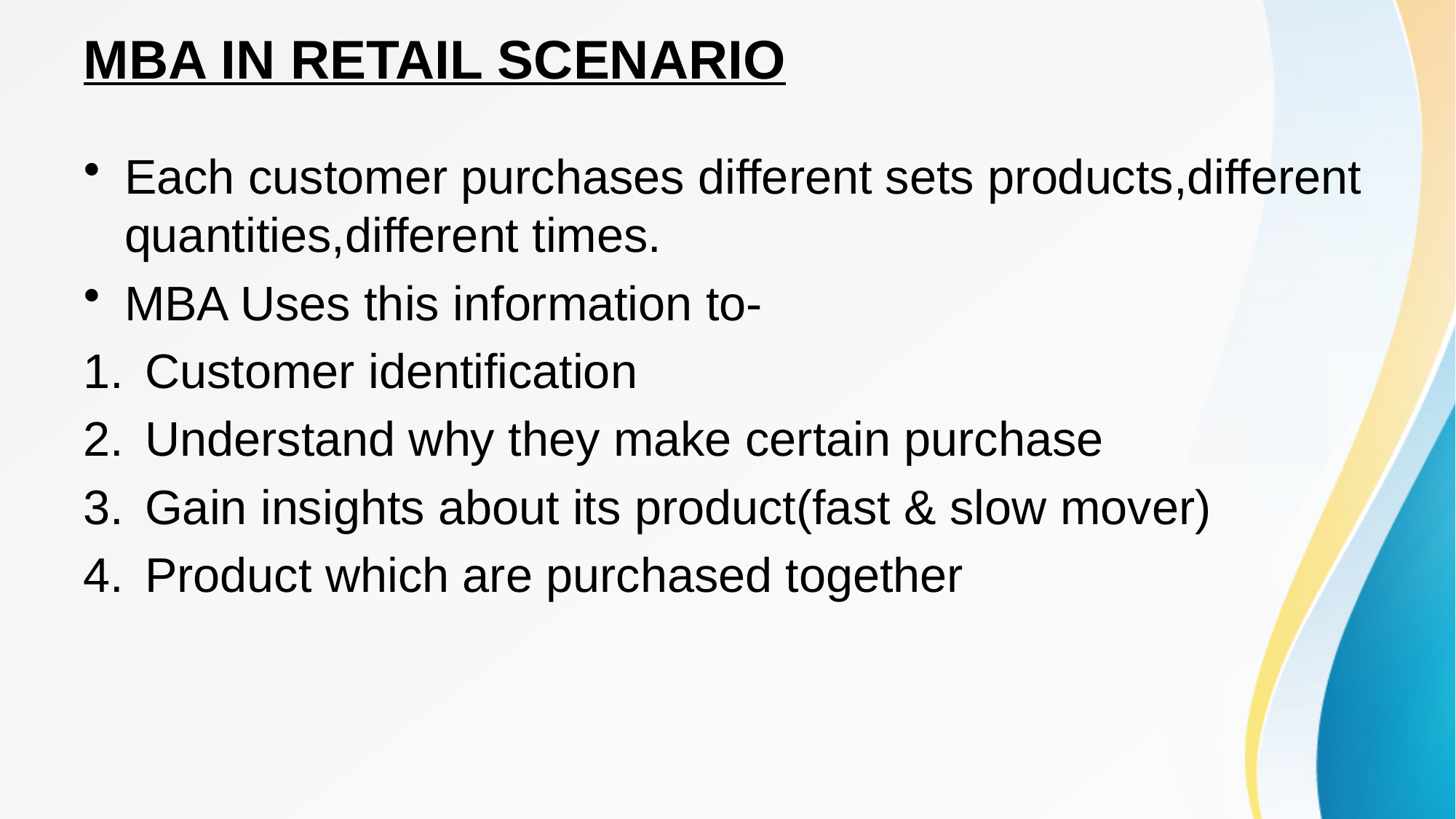

# MBA IN RETAIL SCENARIO
Each customer purchases different sets products,different quantities,different times.
MBA Uses this information to-
Customer identification
Understand why they make certain purchase
Gain insights about its product(fast & slow mover)
Product which are purchased together